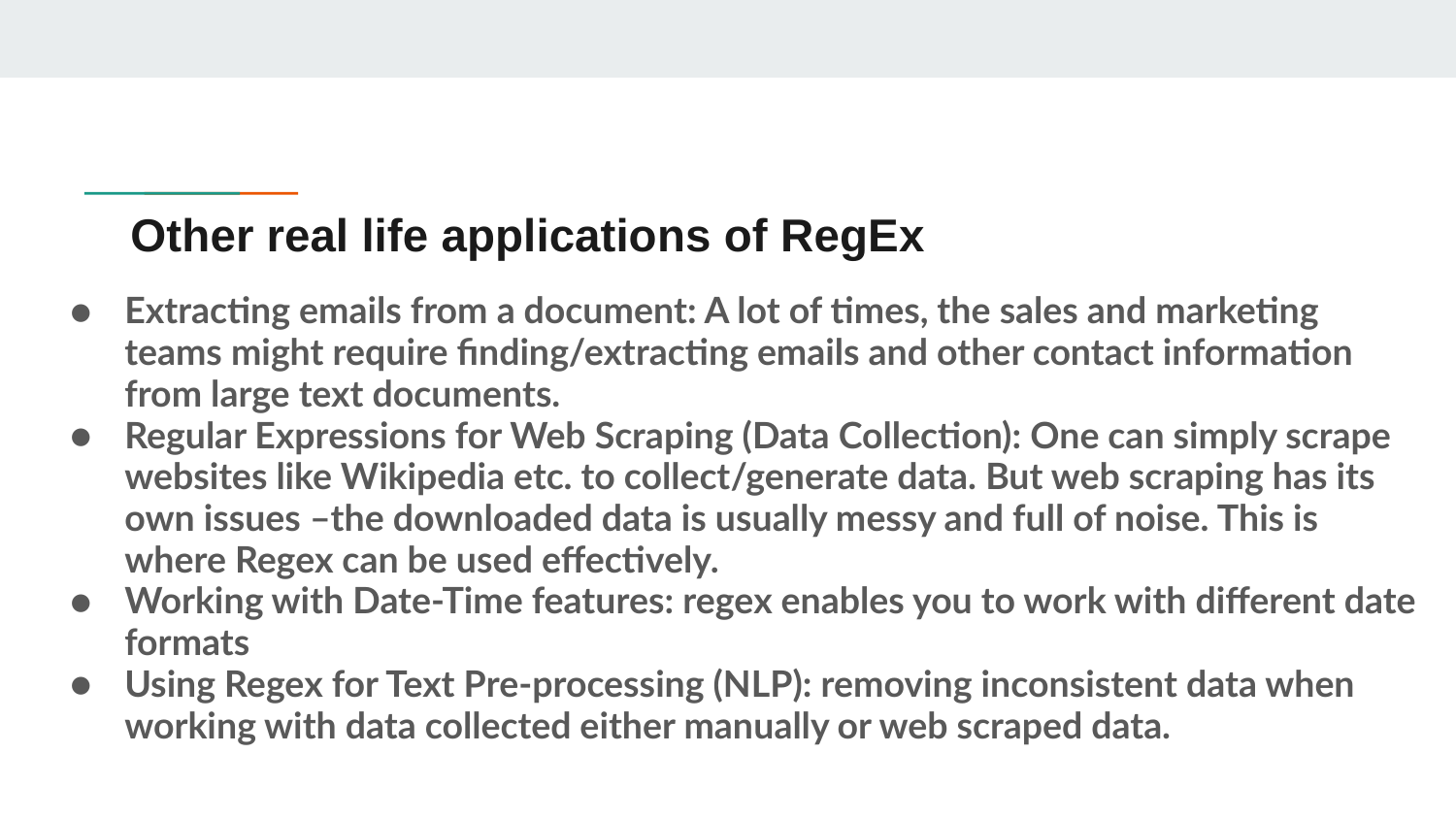

# Other real life applications of RegEx
Extracting emails from a document: A lot of times, the sales and marketing teams might require finding/extracting emails and other contact information from large text documents.
Regular Expressions for Web Scraping (Data Collection): One can simply scrape websites like Wikipedia etc. to collect/generate data. But web scraping has its own issues –the downloaded data is usually messy and full of noise. This is where Regex can be used effectively.
Working with Date-Time features: regex enables you to work with different date formats
Using Regex for Text Pre-processing (NLP): removing inconsistent data when working with data collected either manually or web scraped data.